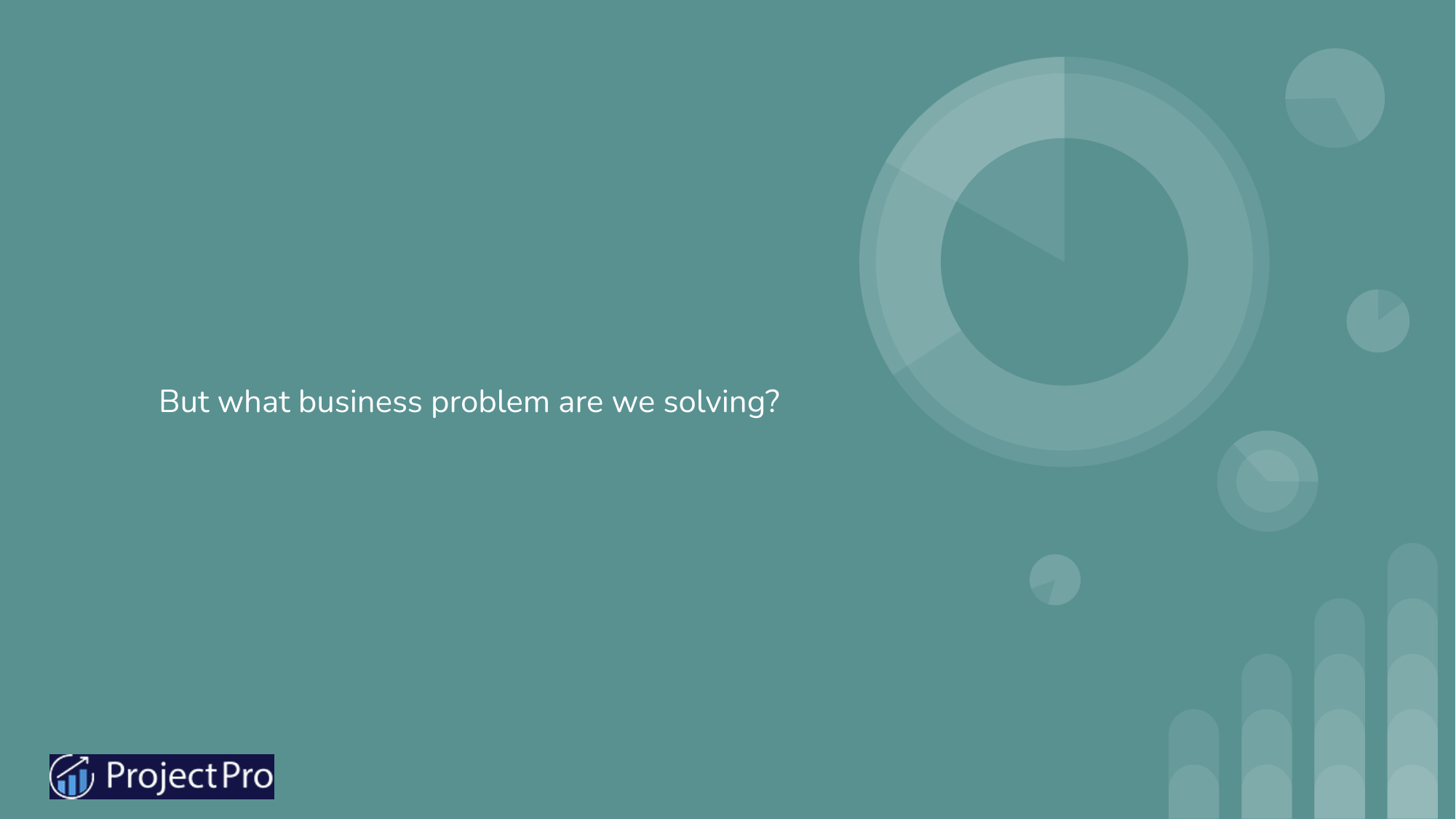

But what business problem are we solving?